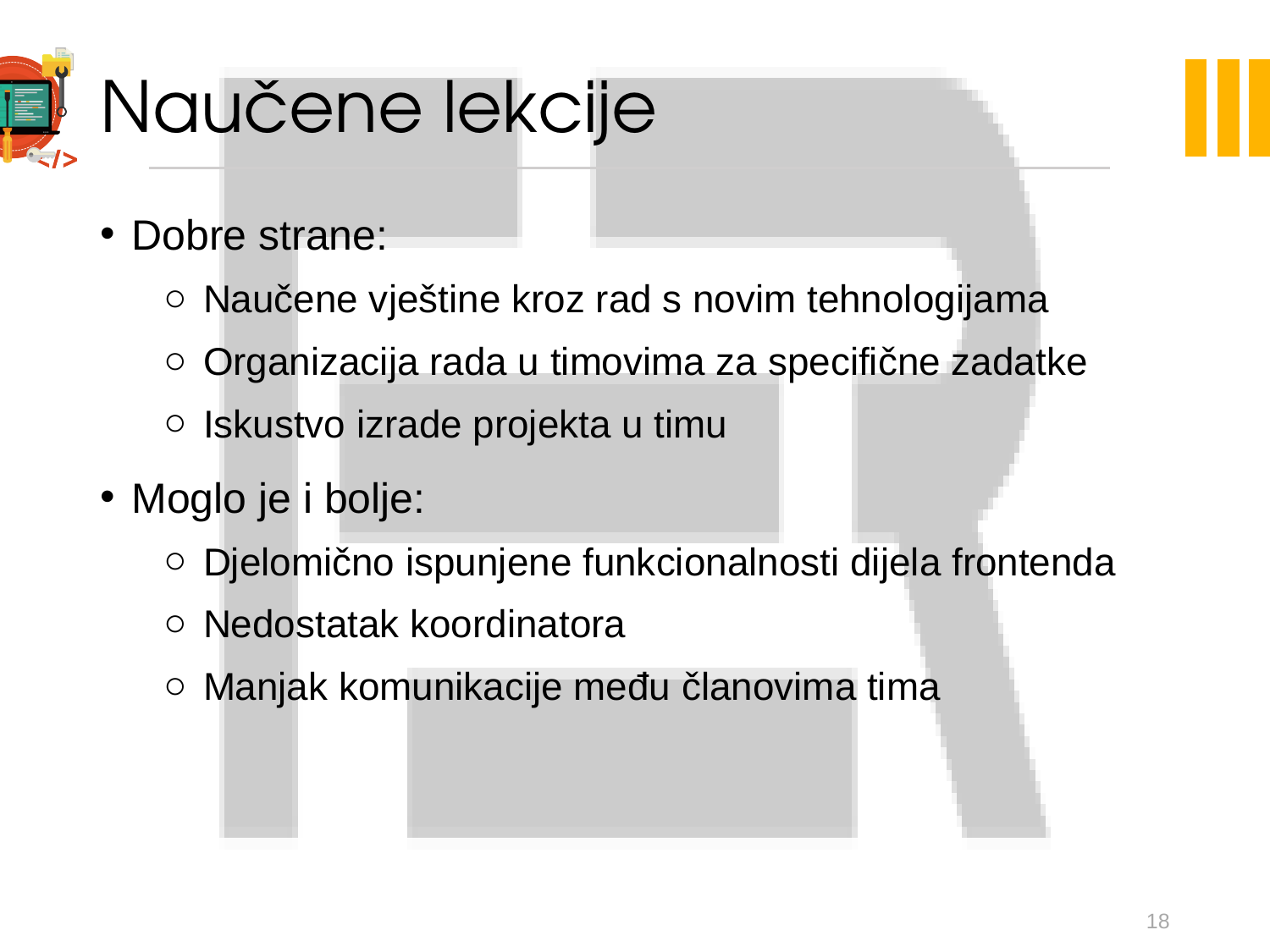

# Naučene lekcije
Dobre strane:
Naučene vještine kroz rad s novim tehnologijama
Organizacija rada u timovima za specifične zadatke
Iskustvo izrade projekta u timu
Moglo je i bolje:
Djelomično ispunjene funkcionalnosti dijela frontenda
Nedostatak koordinatora
Manjak komunikacije među članovima tima
18